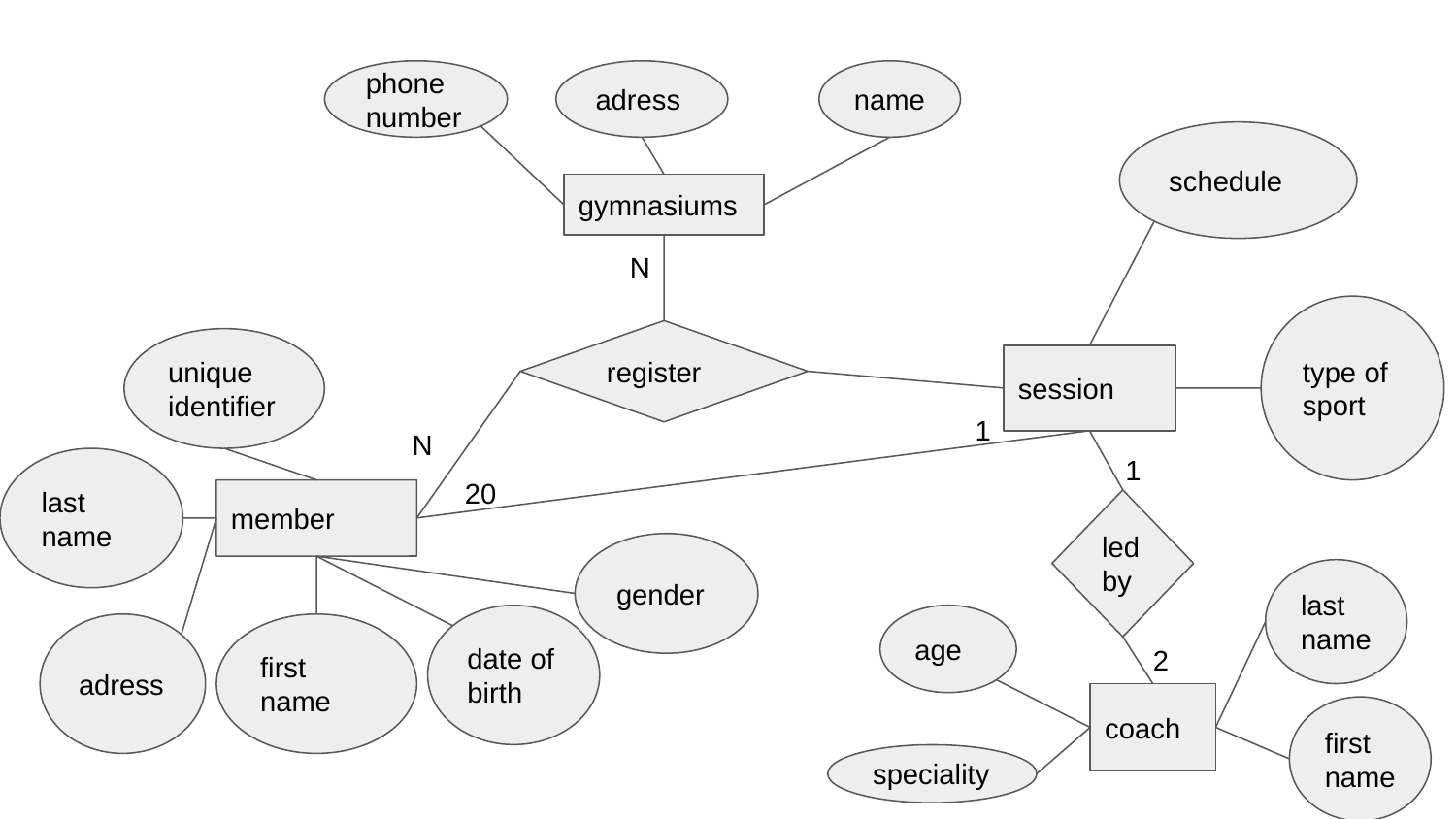

adress
name
phone number
schedule
gymnasiums
N
type of sport
register
unique identifier
session
1
N
1
last name
20
member
led by
gender
last name
date of birth
age
adress
first name
2
coach
first name
speciality